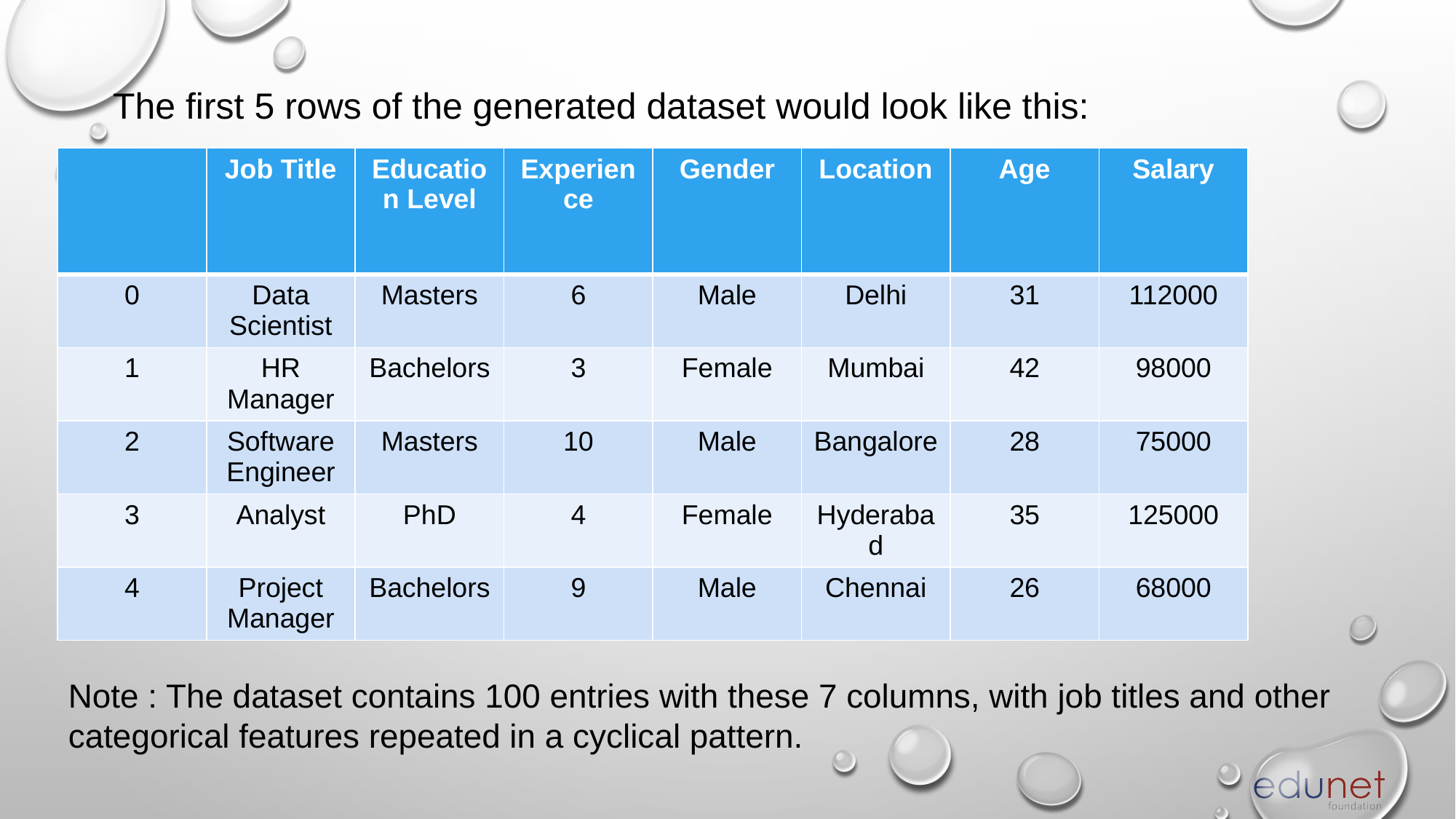

The first 5 rows of the generated dataset would look like this:
|  | Job Title | Education Level | Experience | Gender | Location | Age | Salary |
| --- | --- | --- | --- | --- | --- | --- | --- |
| 0 | Data Scientist | Masters | 6 | Male | Delhi | 31 | 112000 |
| 1 | HR Manager | Bachelors | 3 | Female | Mumbai | 42 | 98000 |
| 2 | Software Engineer | Masters | 10 | Male | Bangalore | 28 | 75000 |
| 3 | Analyst | PhD | 4 | Female | Hyderabad | 35 | 125000 |
| 4 | Project Manager | Bachelors | 9 | Male | Chennai | 26 | 68000 |
Note : The dataset contains 100 entries with these 7 columns, with job titles and other categorical features repeated in a cyclical pattern.